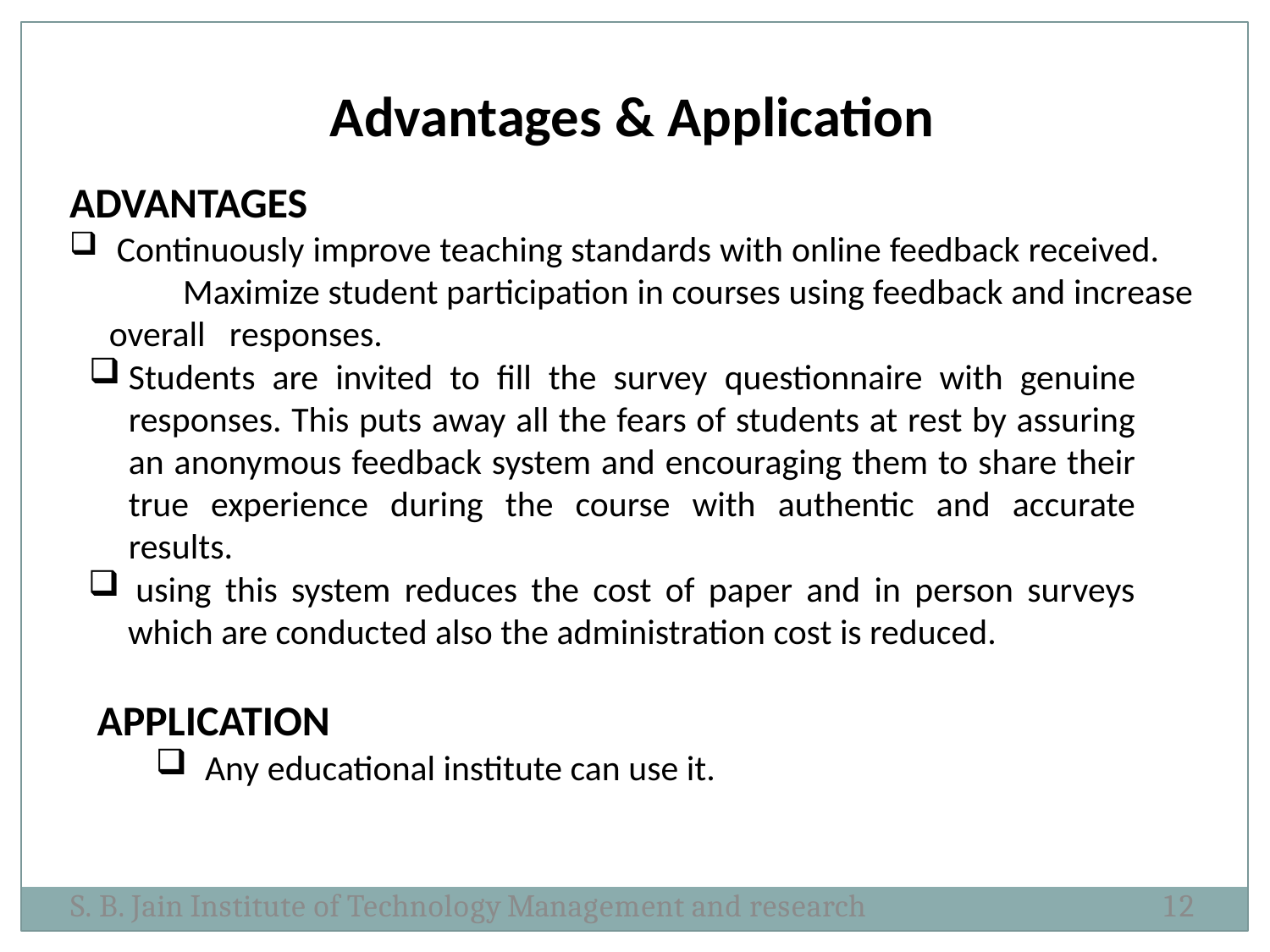

Advantages & Application
ADVANTAGES
 Continuously improve teaching standards with online feedback received.              Maximize student participation in courses using feedback and increase overall   responses.
Students are invited to fill the survey questionnaire with genuine responses. This puts away all the fears of students at rest by assuring an anonymous feedback system and encouraging them to share their true experience during the course with authentic and accurate results.
 using this system reduces the cost of paper and in person surveys which are conducted also the administration cost is reduced.

APPLICATION
 Any educational institute can use it.

S. B. Jain Institute of Technology Management and research
12